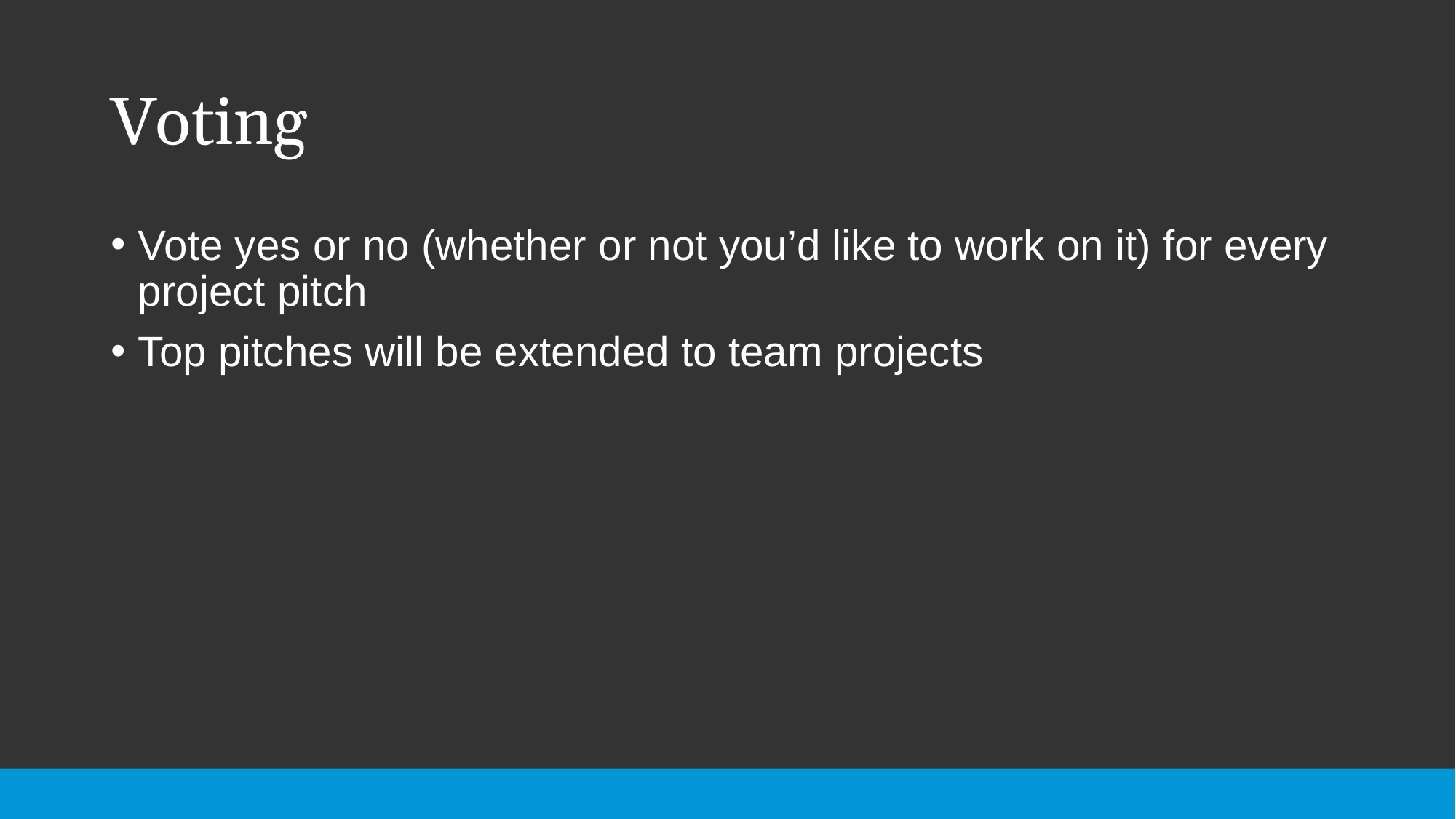

# Voting
Vote yes or no (whether or not you’d like to work on it) for every project pitch
Top pitches will be extended to team projects